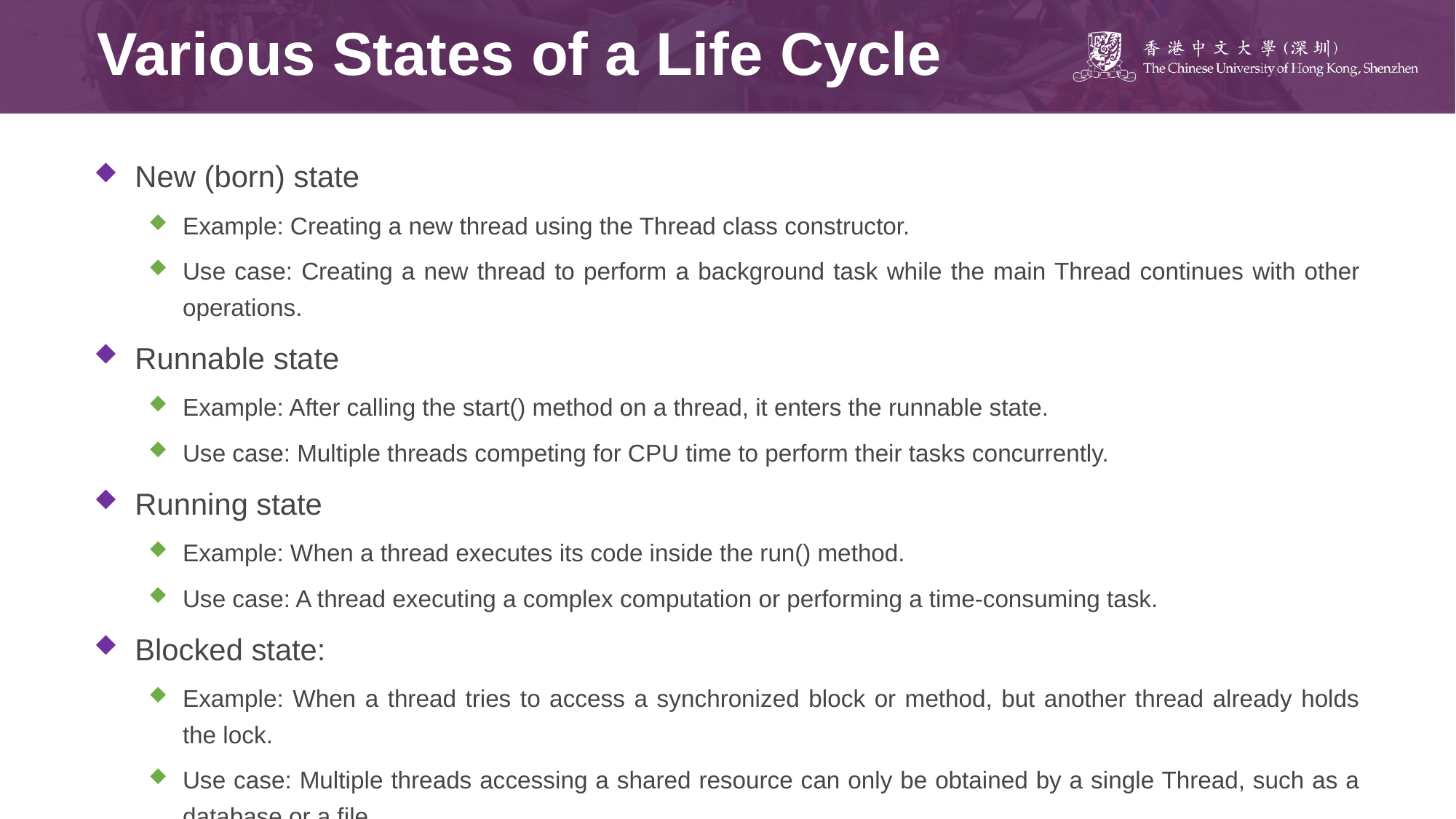

# Various States of a Life Cycle
New (born) state
Example: Creating a new thread using the Thread class constructor.
Use case: Creating a new thread to perform a background task while the main Thread continues with other operations.
Runnable state
Example: After calling the start() method on a thread, it enters the runnable state.
Use case: Multiple threads competing for CPU time to perform their tasks concurrently.
Running state
Example: When a thread executes its code inside the run() method.
Use case: A thread executing a complex computation or performing a time-consuming task.
Blocked state:
Example: When a thread tries to access a synchronized block or method, but another thread already holds the lock.
Use case: Multiple threads accessing a shared resource can only be obtained by a single Thread, such as a database or a file.